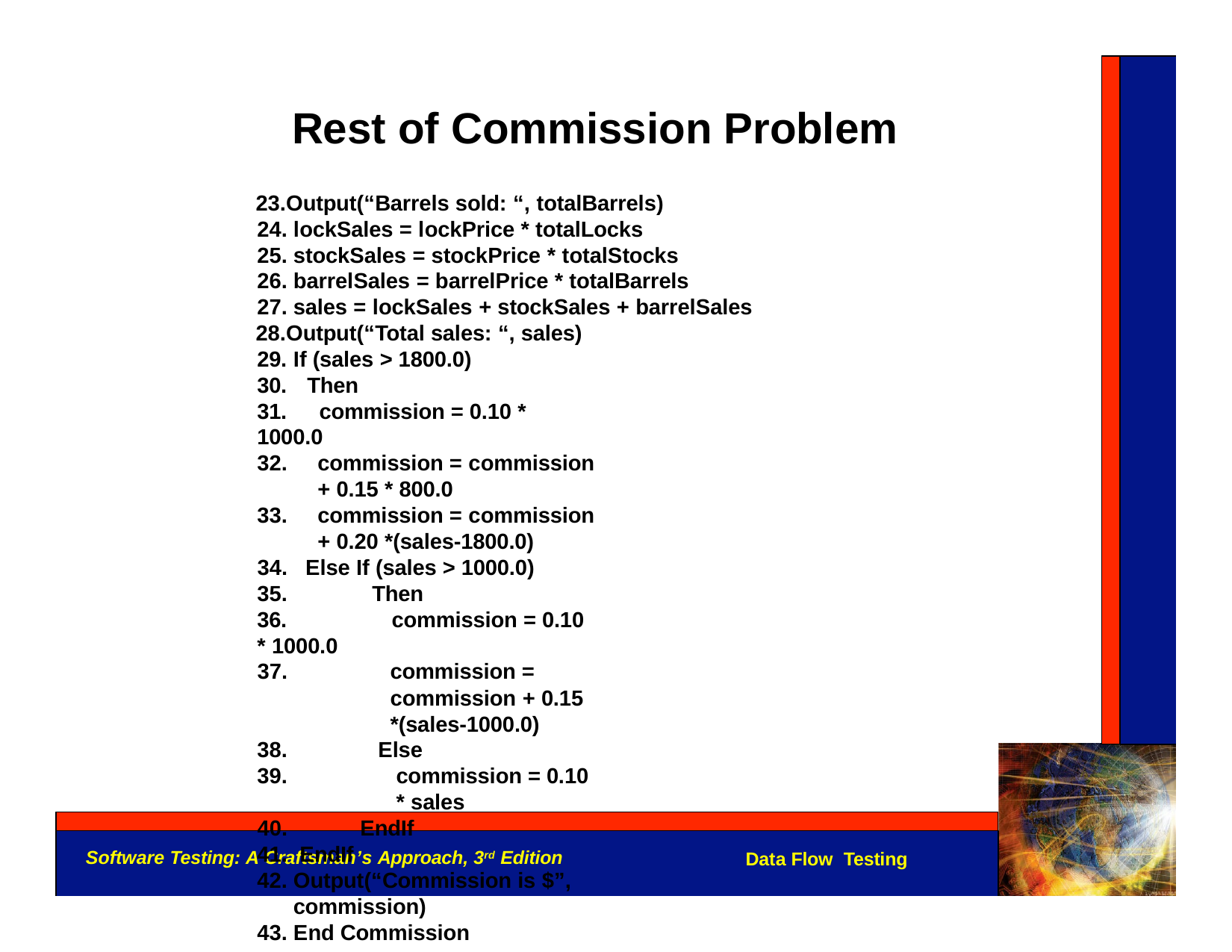

# Rest of Commission Problem
Output(“Barrels sold: “, totalBarrels)
lockSales = lockPrice * totalLocks
stockSales = stockPrice * totalStocks
barrelSales = barrelPrice * totalBarrels
sales = lockSales + stockSales + barrelSales
Output(“Total sales: “, sales) 29. If (sales > 1800.0)
30.	Then
31.	commission = 0.10 * 1000.0
commission = commission + 0.15 * 800.0
commission = commission + 0.20 *(sales-1800.0)
Else If (sales > 1000.0)
Then
36.	commission = 0.10 * 1000.0
commission = commission + 0.15 *(sales-1000.0)
Else
commission = 0.10 * sales
EndIf
EndIf
Output(“Commission is $”, commission)
End Commission
Software Testing: A Craftsman’s Approach, 3rd  Edition
Data Flow  Testing